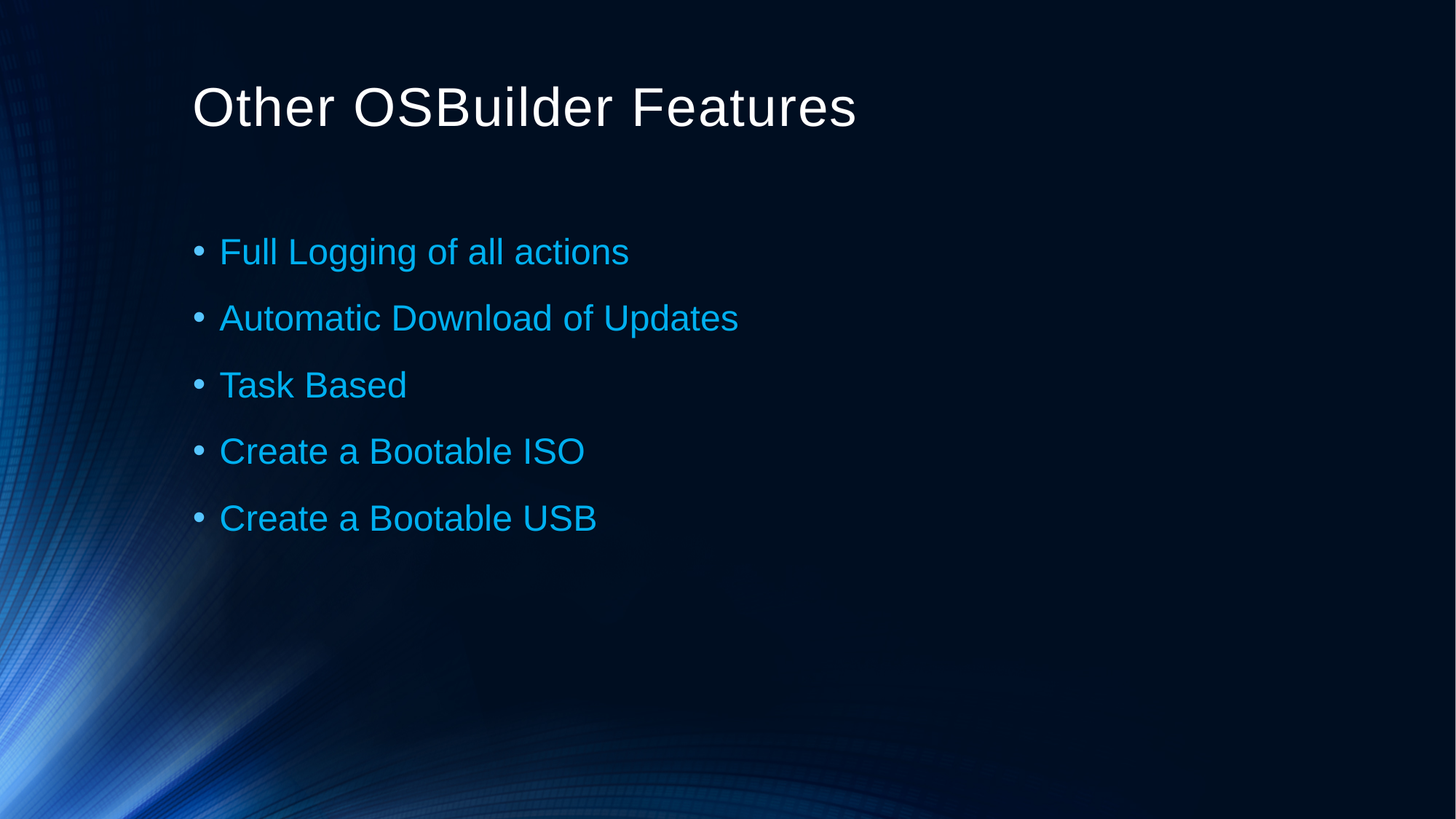

# Other OSBuilder Features
Full Logging of all actions
Automatic Download of Updates
Task Based
Create a Bootable ISO
Create a Bootable USB